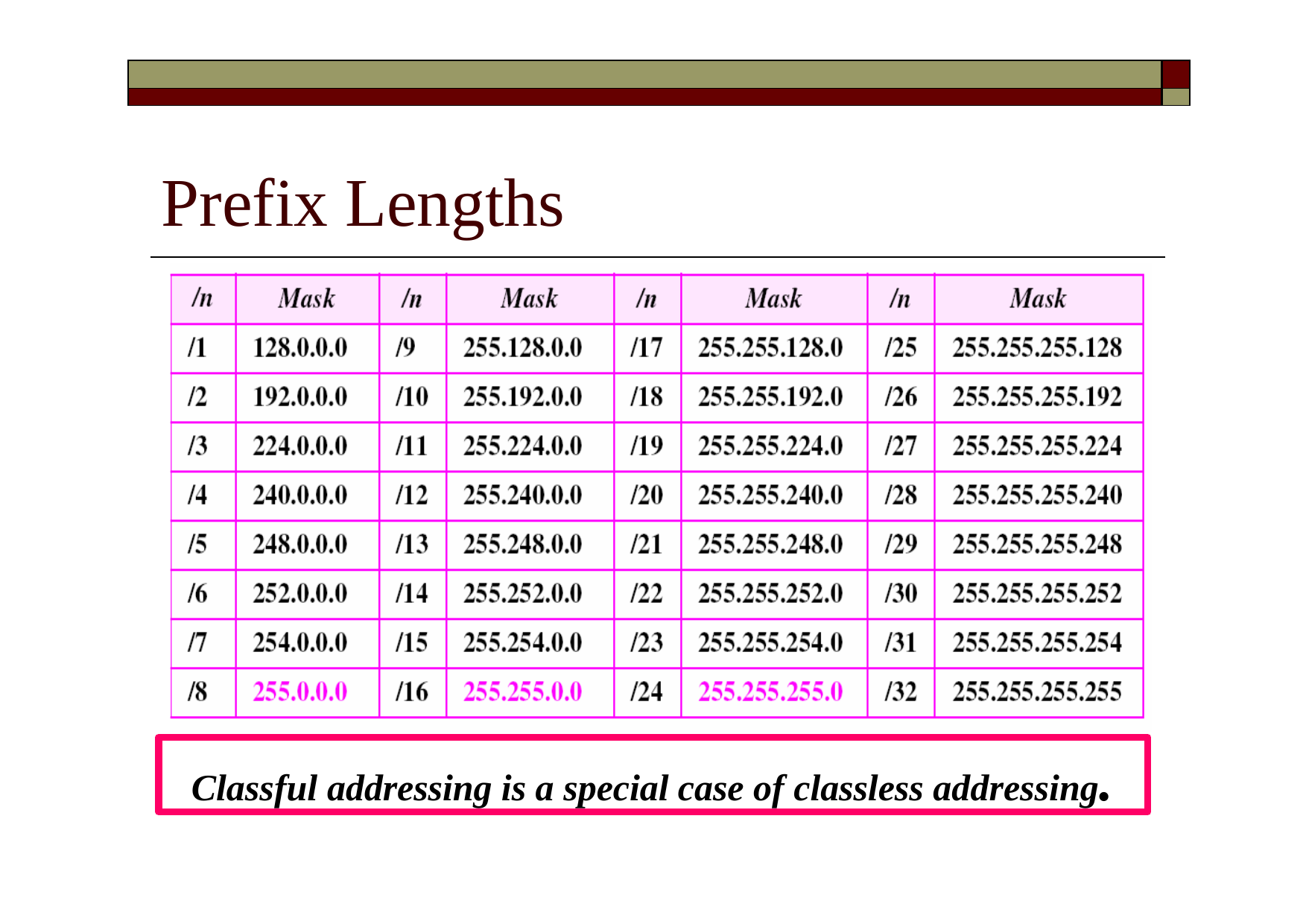

|  |  |
| --- | --- |
|  |  |
# Prefix Lengths

Classful addressing is a special case of classless addressing.